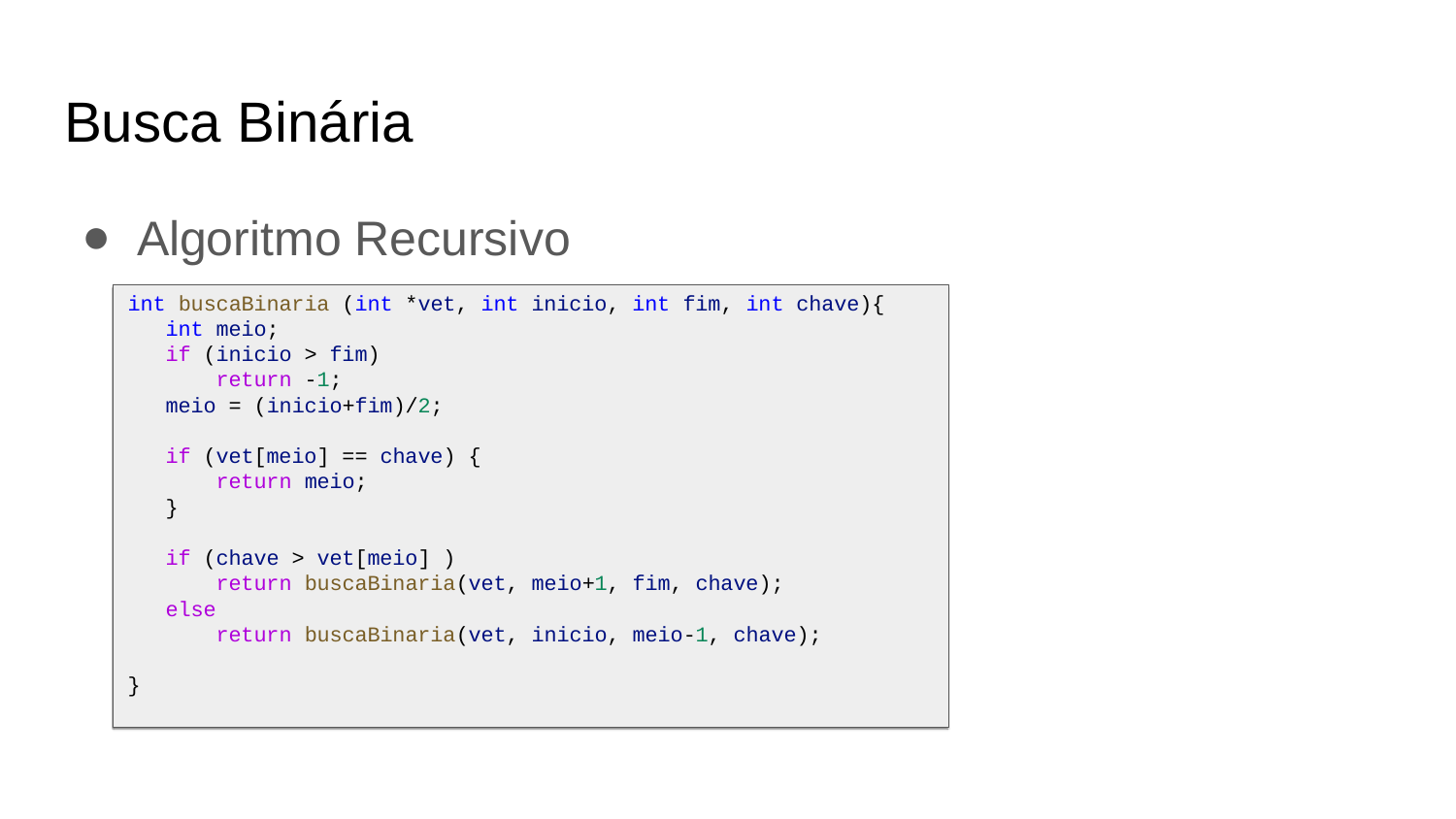

Busca Binária
Algoritmo Recursivo
int buscaBinaria (int *vet, int inicio, int fim, int chave){
   int meio;
   if (inicio > fim)
       return -1;
   meio = (inicio+fim)/2;

   if (vet[meio] == chave) {
       return meio;
   }

   if (chave > vet[meio] )
       return buscaBinaria(vet, meio+1, fim, chave);
   else
       return buscaBinaria(vet, inicio, meio-1, chave);

}